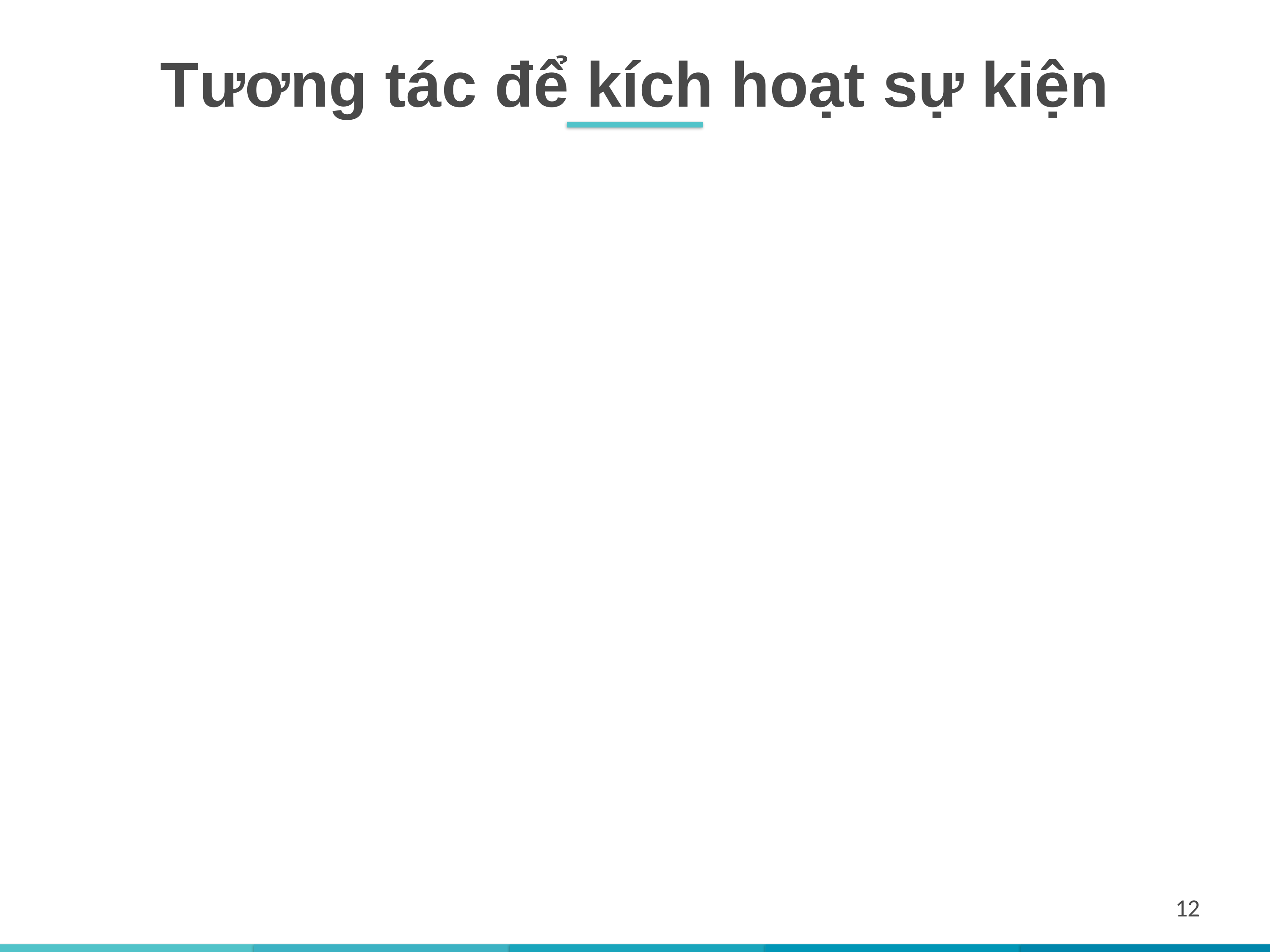

Tương tác để kích hoạt sự kiện

12